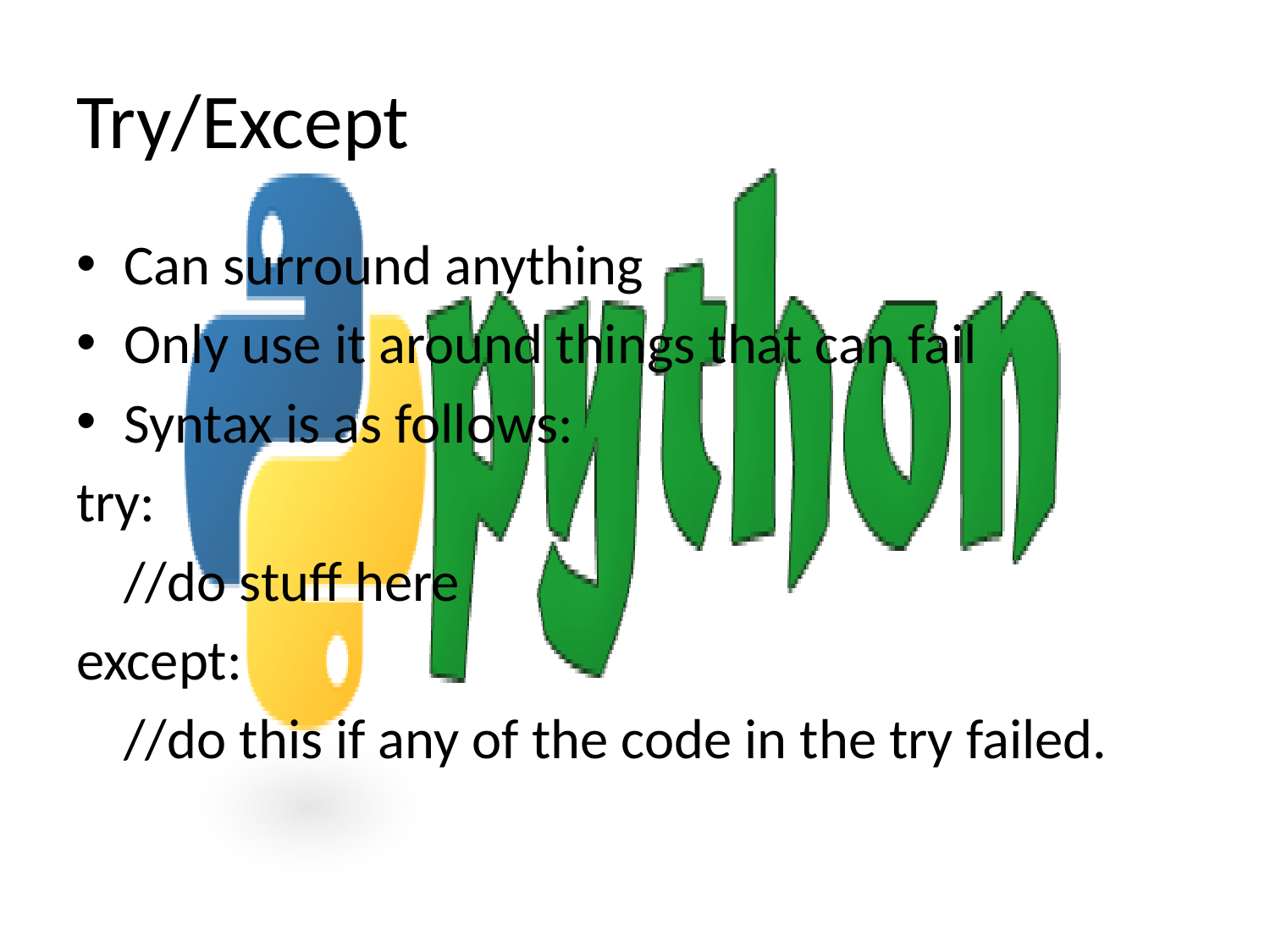

# Try/Except
Can surround anything
Only use it around things that can fail
Syntax is as follows:
try:
	//do stuff here
except:
	//do this if any of the code in the try failed.